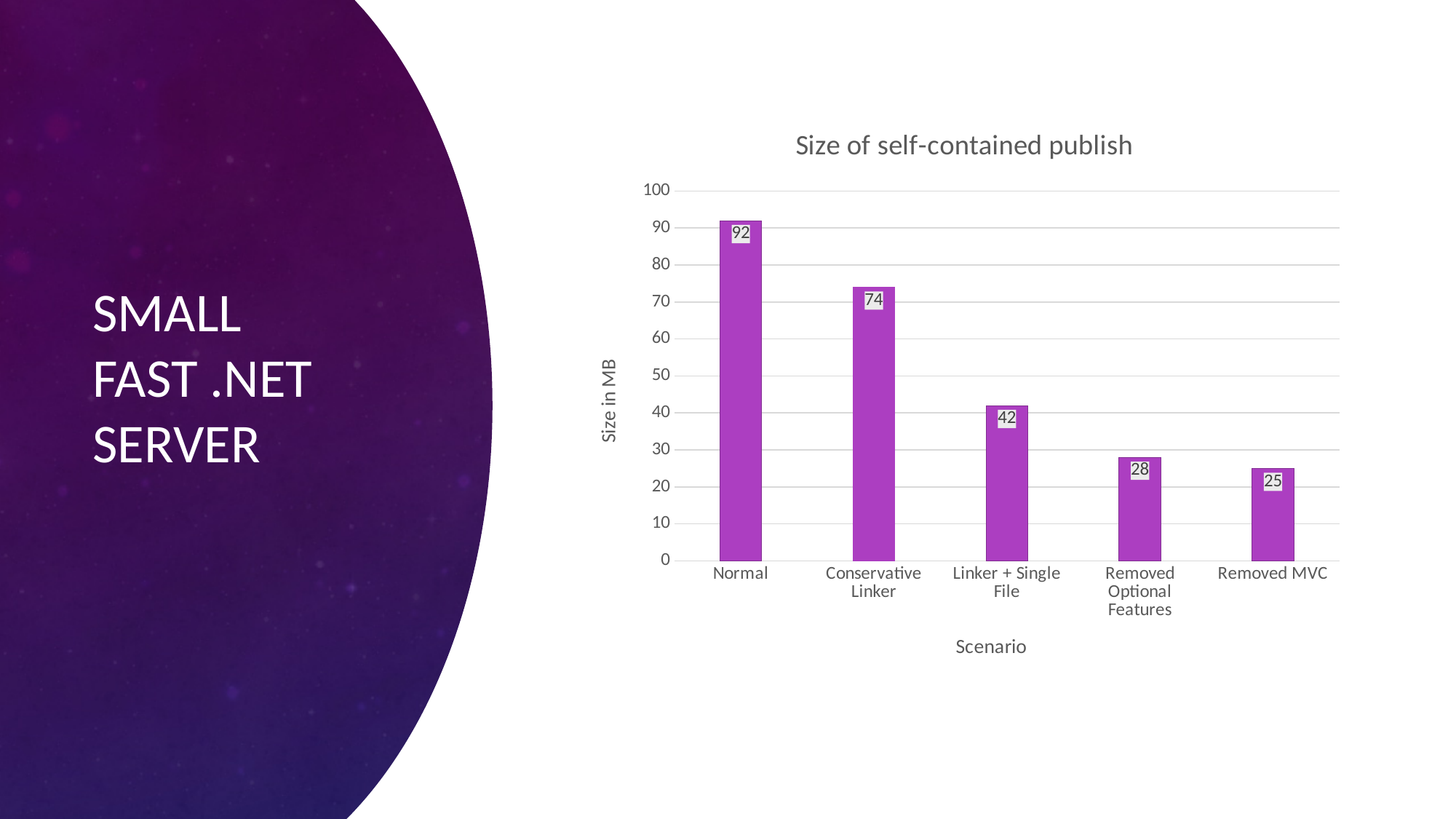

# Small Fast .NET Server

### Chart: Size of self-contained publish

| Category | Series 1 |
|---|---|
| Normal | 92.0 |
| Conservative Linker | 74.0 |
| Linker + Single File | 42.0 |
| Removed Optional Features | 28.0 |
| Removed MVC | 25.0 |